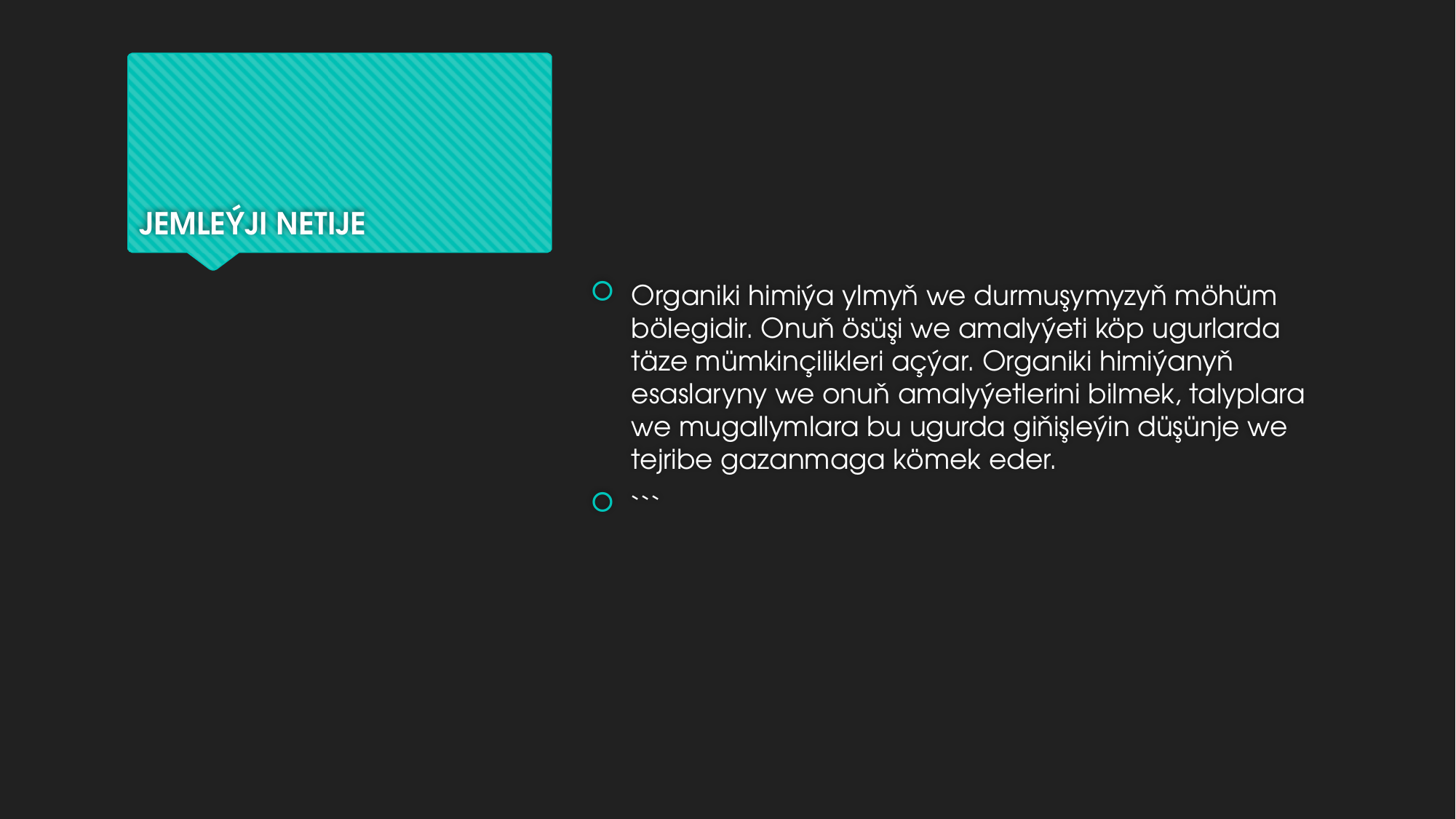

# JEMLEÝJI NETIJE

Organiki himiýa ylmyň we durmuşymyzyň möhüm bölegidir. Onuň ösüşi we amalyýeti köp ugurlarda täze mümkinçilikleri açýar. Organiki himiýanyň esaslaryny we onuň amalyýetlerini bilmek, talyplara we mugallymlara bu ugurda giňişleýin düşünje we tejribe gazanmaga kömek eder.
```